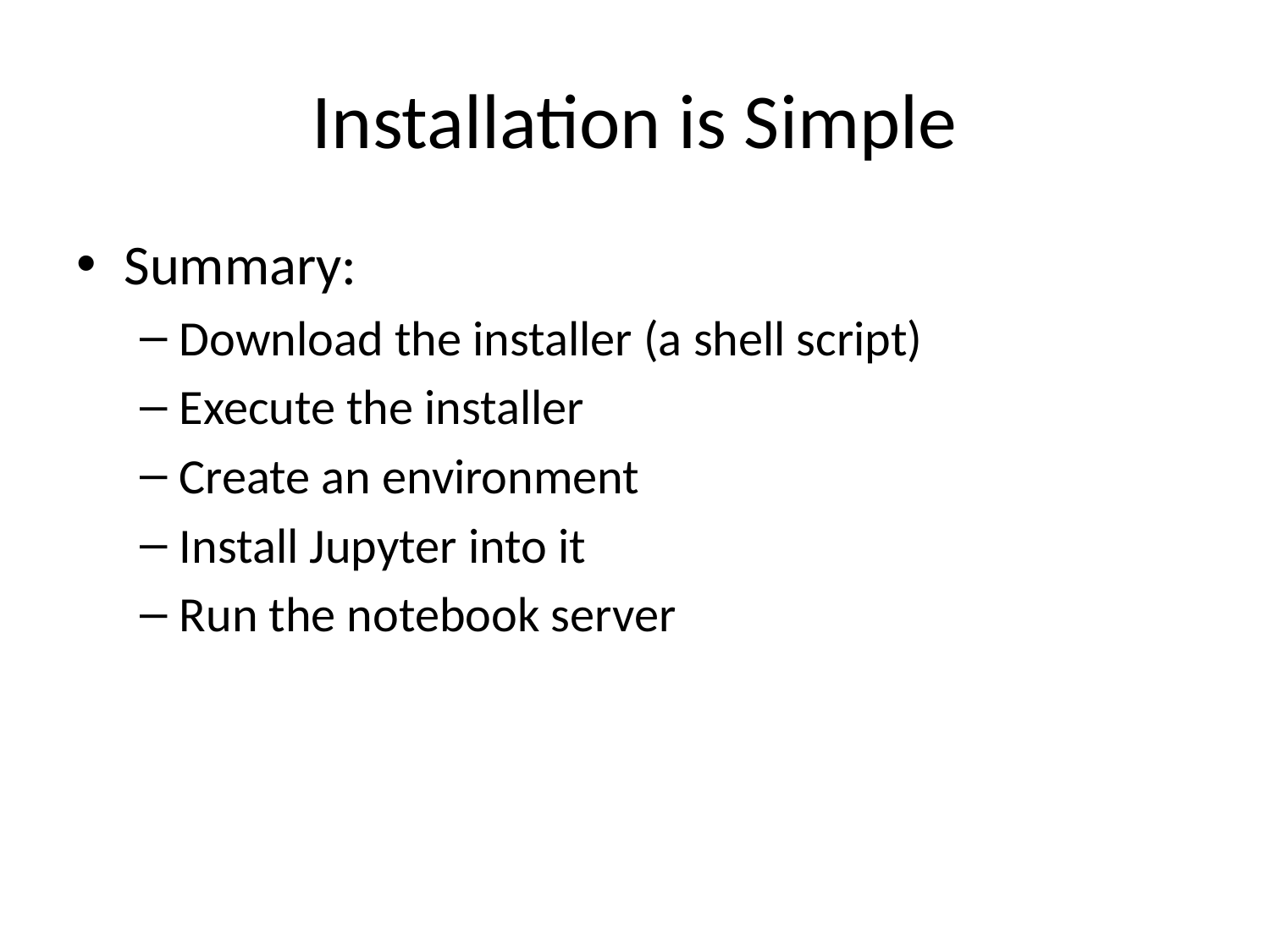

# Installation is Simple
Summary:
Download the installer (a shell script)
Execute the installer
Create an environment
Install Jupyter into it
Run the notebook server